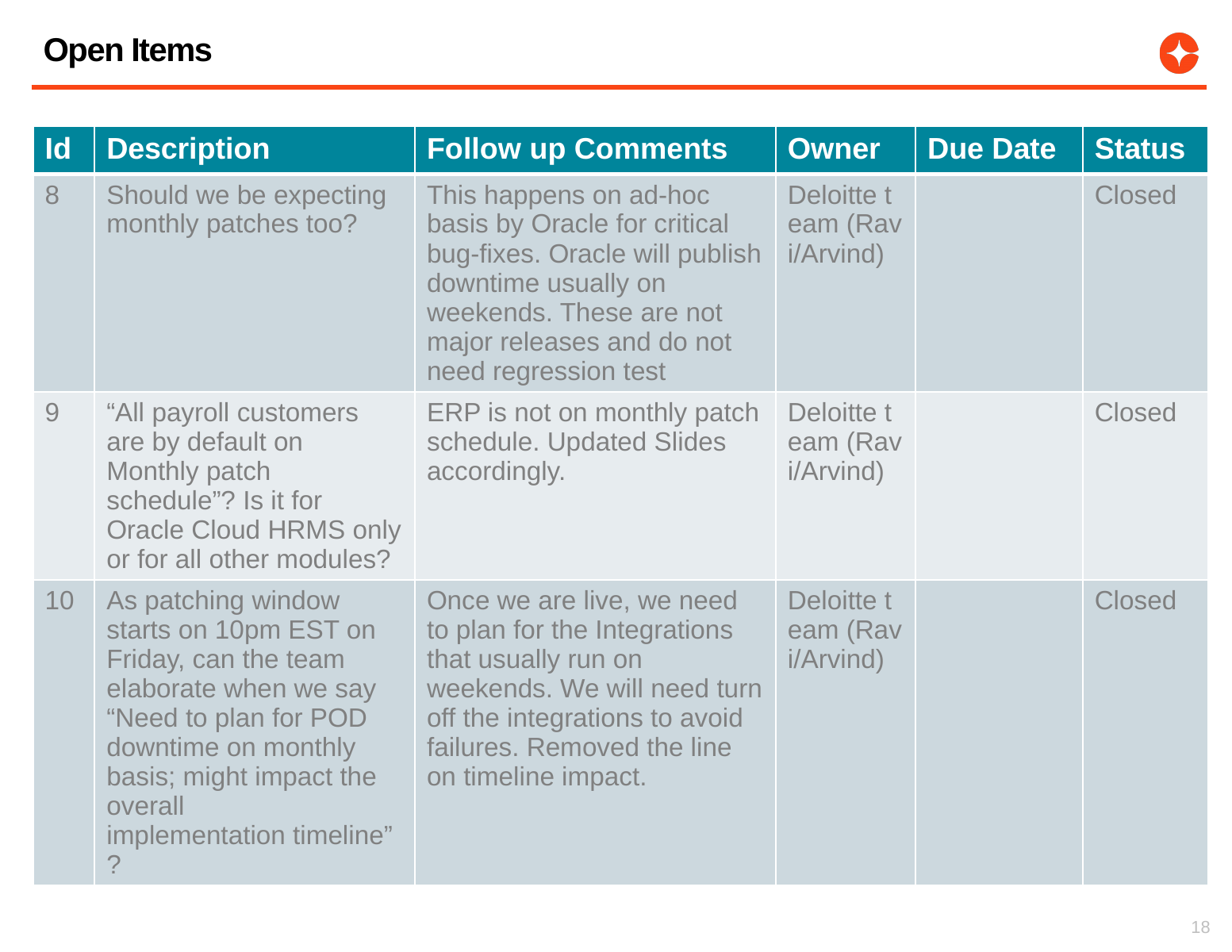

# Open Items
| Id | Description | Follow up Comments | Owner | Due Date | Status |
| --- | --- | --- | --- | --- | --- |
| 8 | Should we be expecting monthly patches too? | This happens on ad-hoc basis by Oracle for critical bug-fixes. Oracle will publish downtime usually on weekends. These are not major releases and do not need regression test | Deloitte team (Ravi/Arvind) |  | Closed |
| 9 | “All payroll customers are by default on Monthly patch schedule”? Is it for Oracle Cloud HRMS only or for all other modules? | ERP is not on monthly patch schedule. Updated Slides accordingly. | Deloitte team (Ravi/Arvind) |  | Closed |
| 10 | As patching window starts on 10pm EST on Friday, can the team elaborate when we say “Need to plan for POD downtime on monthly basis; might impact the overall implementation timeline”? | Once we are live, we need to plan for the Integrations that usually run on weekends. We will need turn off the integrations to avoid failures. Removed the line on timeline impact. | Deloitte team (Ravi/Arvind) |  | Closed |
18